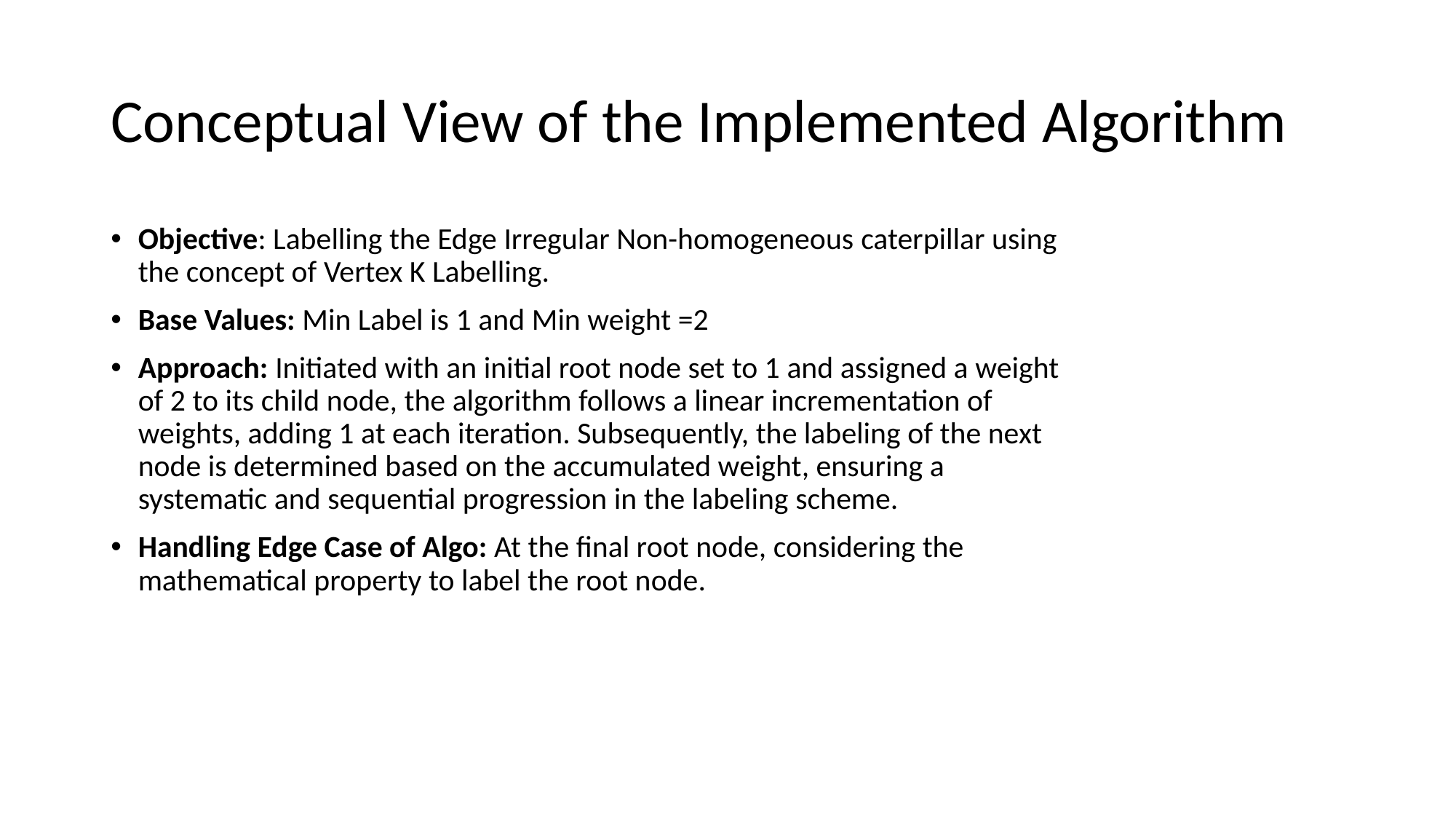

# Conceptual View of the Implemented Algorithm
Objective: Labelling the Edge Irregular Non-homogeneous caterpillar using the concept of Vertex K Labelling.
Base Values: Min Label is 1 and Min weight =2
Approach: Initiated with an initial root node set to 1 and assigned a weight of 2 to its child node, the algorithm follows a linear incrementation of weights, adding 1 at each iteration. Subsequently, the labeling of the next node is determined based on the accumulated weight, ensuring a systematic and sequential progression in the labeling scheme.
Handling Edge Case of Algo: At the final root node, considering the mathematical property to label the root node.